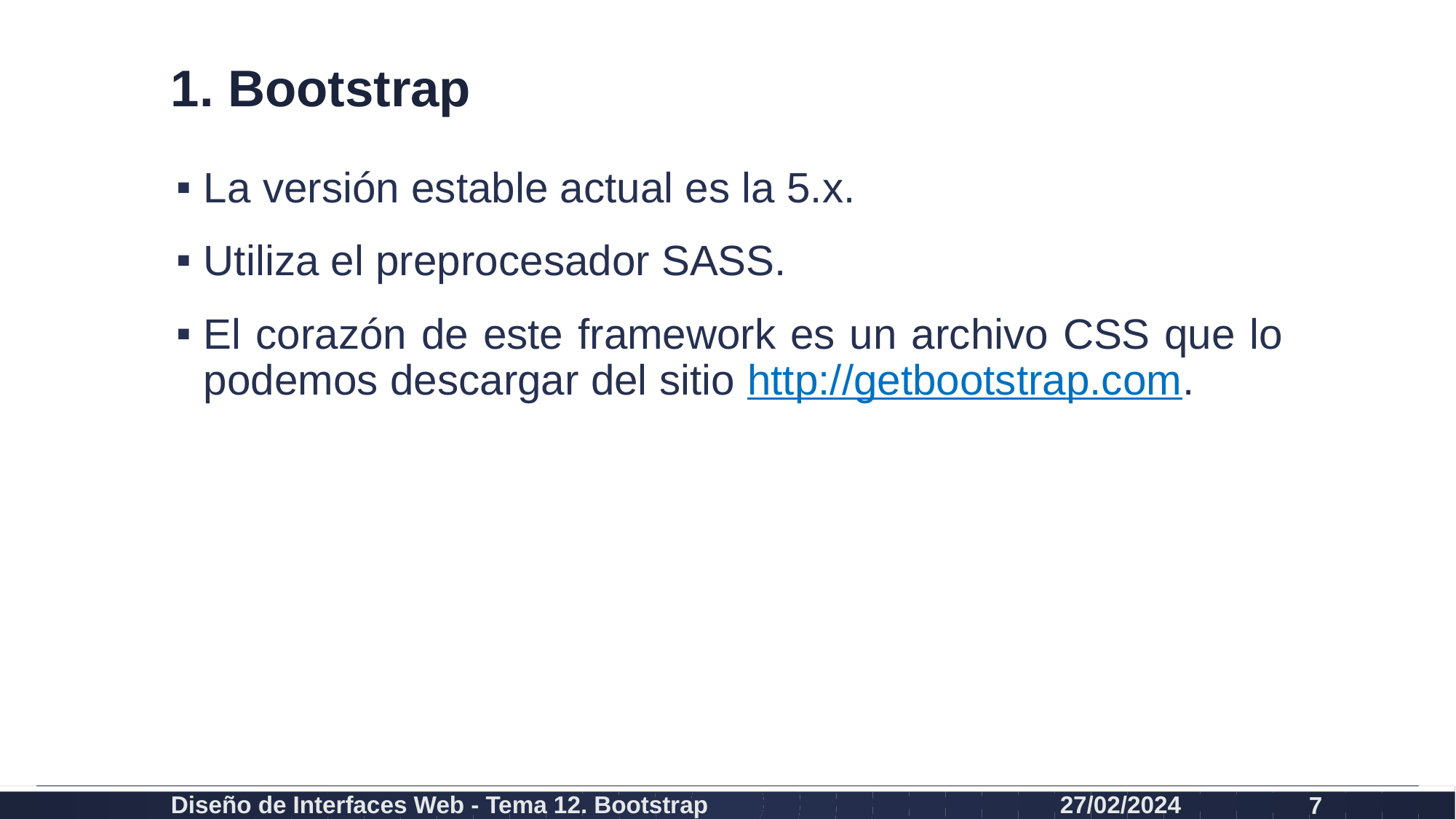

# 1. Bootstrap
La versión estable actual es la 5.x.
Utiliza el preprocesador SASS.
El corazón de este framework es un archivo CSS que lo podemos descargar del sitio http://getbootstrap.com.
Diseño de Interfaces Web - Tema 12. Bootstrap
27/02/2024
7